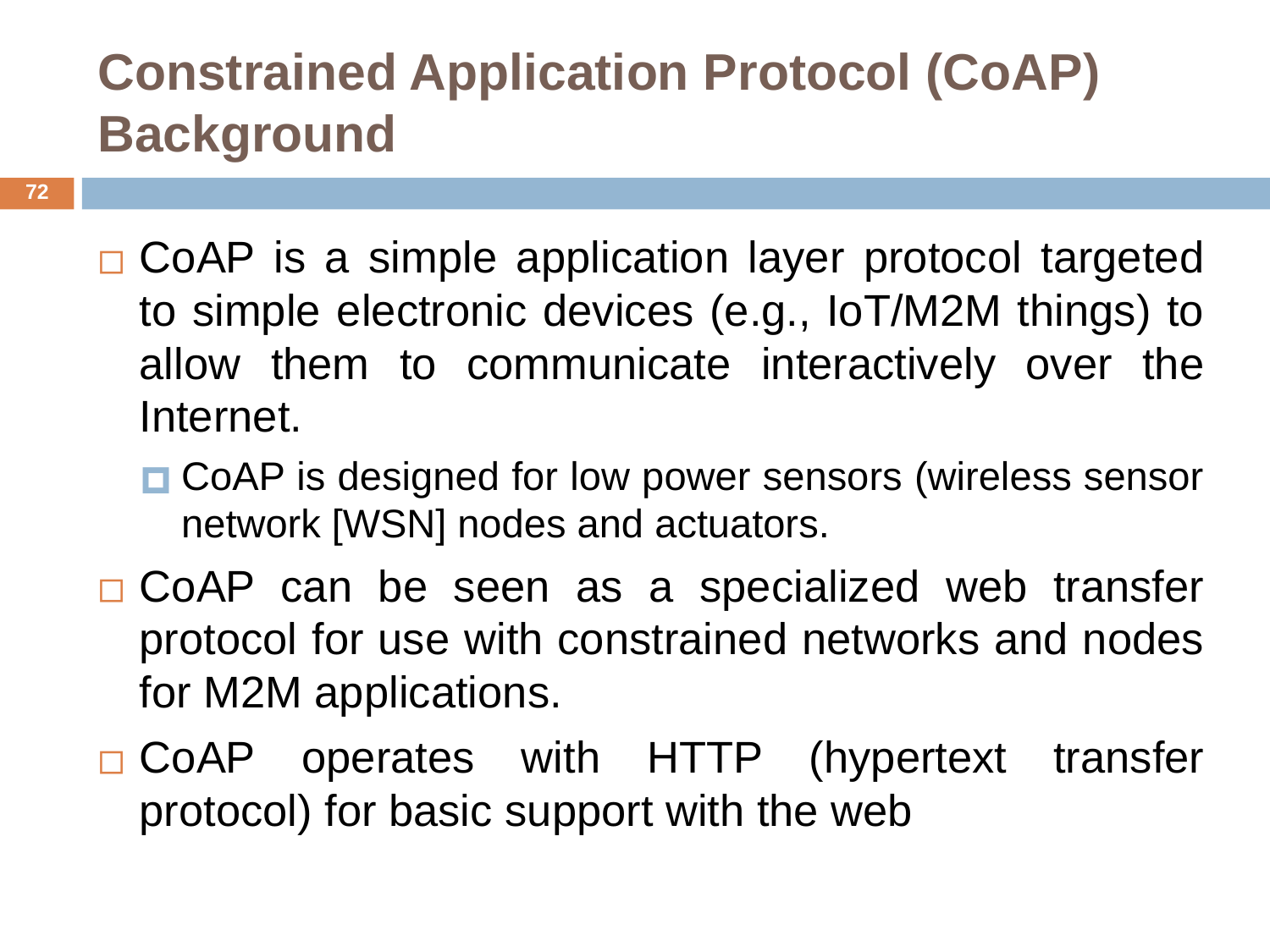

# Constrained Application Protocol (CoAP) Background
72
CoAP is a simple application layer protocol targeted to simple electronic devices (e.g., IoT/M2M things) to allow them to communicate interactively over the Internet.
CoAP is designed for low power sensors (wireless sensor network [WSN] nodes and actuators.
CoAP can be seen as a specialized web transfer protocol for use with constrained networks and nodes for M2M applications.
CoAP operates with HTTP (hypertext transfer protocol) for basic support with the web